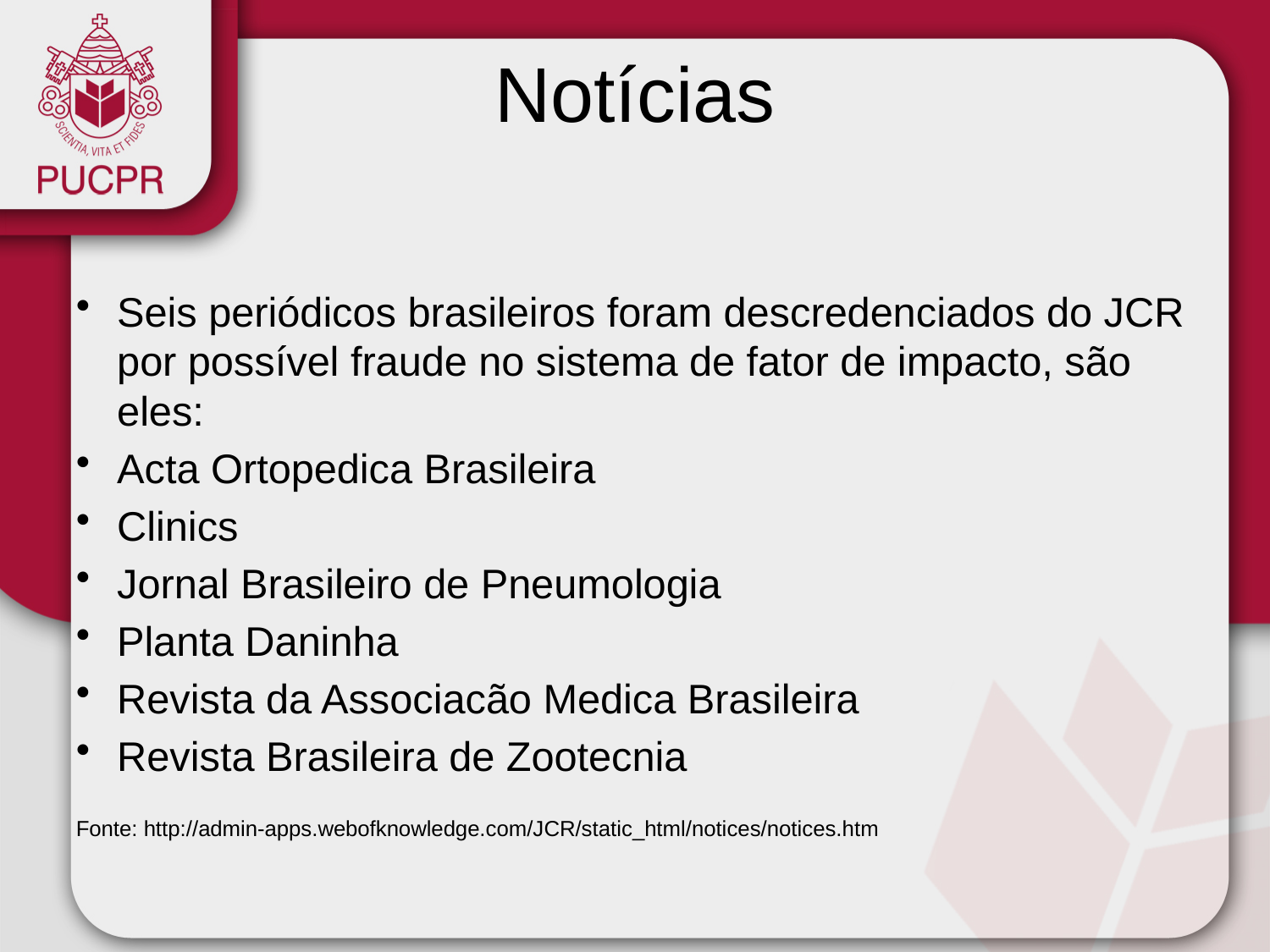

# Notícias

Seis periódicos brasileiros foram descredenciados do JCR por possível fraude no sistema de fator de impacto, são eles:
Acta Ortopedica Brasileira
Clinics
Jornal Brasileiro de Pneumologia
Planta Daninha
Revista da Associacão Medica Brasileira
Revista Brasileira de Zootecnia

Fonte: http://admin-apps.webofknowledge.com/JCR/static_html/notices/notices.htm